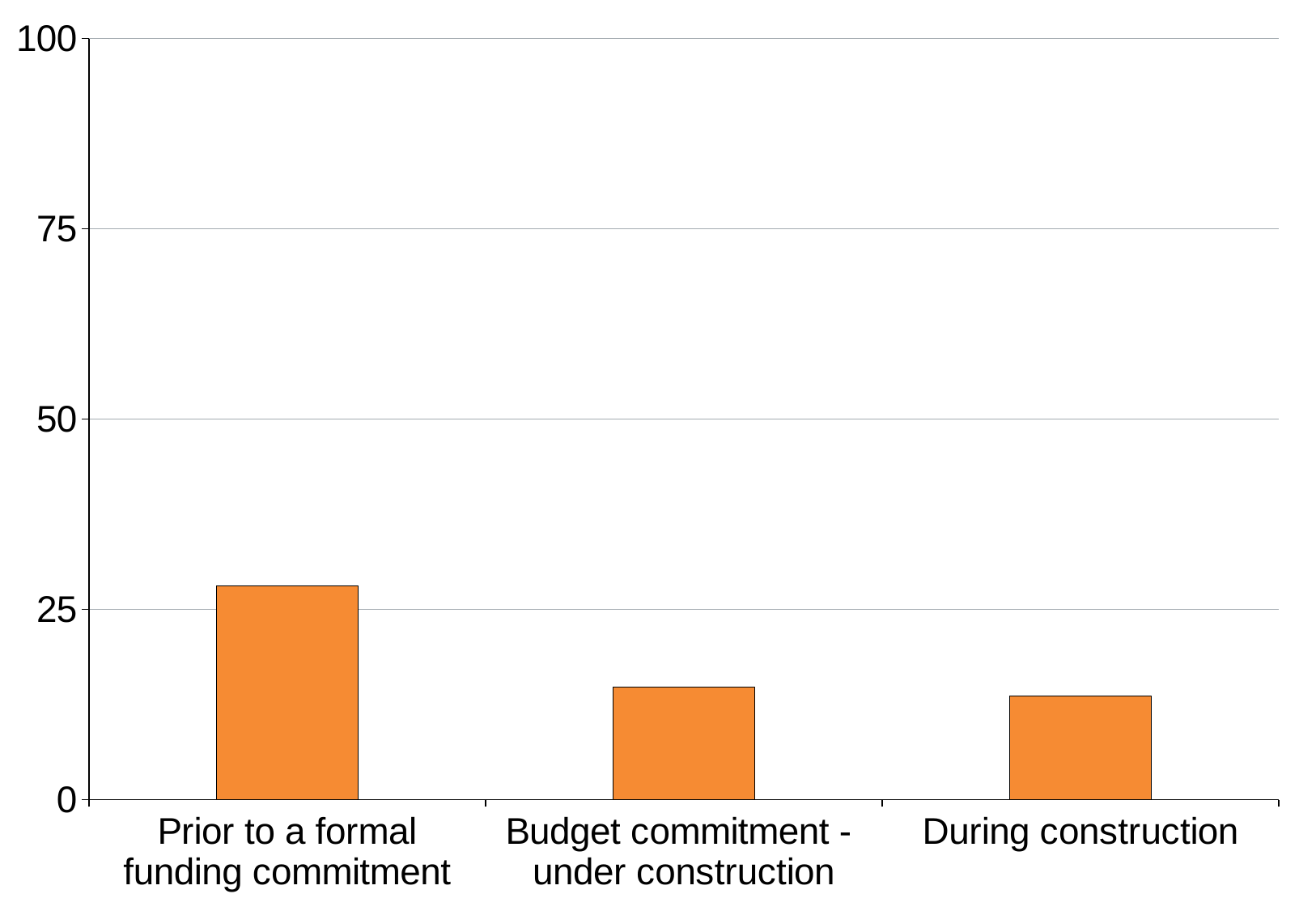

### Chart

| Category | Cancellation rate |
|---|---|
| Prior to a formal funding commitment | 28.147595665775782 |
| Budget commitment -
under construction | 14.834044762995436 |
| During construction | 13.670781746536187 |
Few projects are cancelled once announced
Proportion of projects cancelled at each project stage